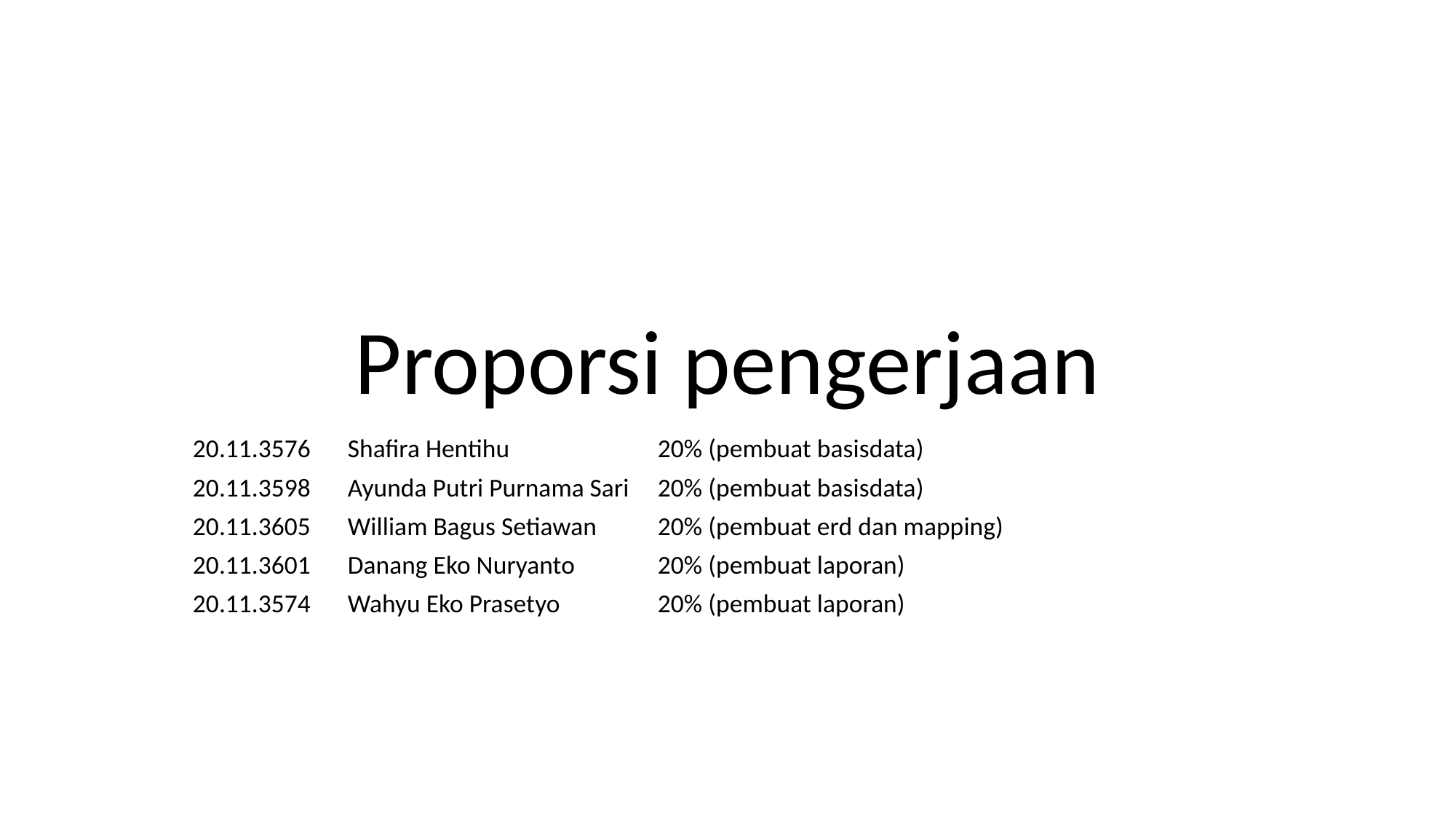

# Proporsi pengerjaan
20.11.3576	Shafira Hentihu			20% (pembuat basisdata)
20.11.3598	Ayunda Putri Purnama Sari		20% (pembuat basisdata)
20.11.3605	William Bagus Setiawan		20% (pembuat erd dan mapping)
20.11.3601	Danang Eko Nuryanto		20% (pembuat laporan)
20.11.3574	Wahyu Eko Prasetyo		20% (pembuat laporan)